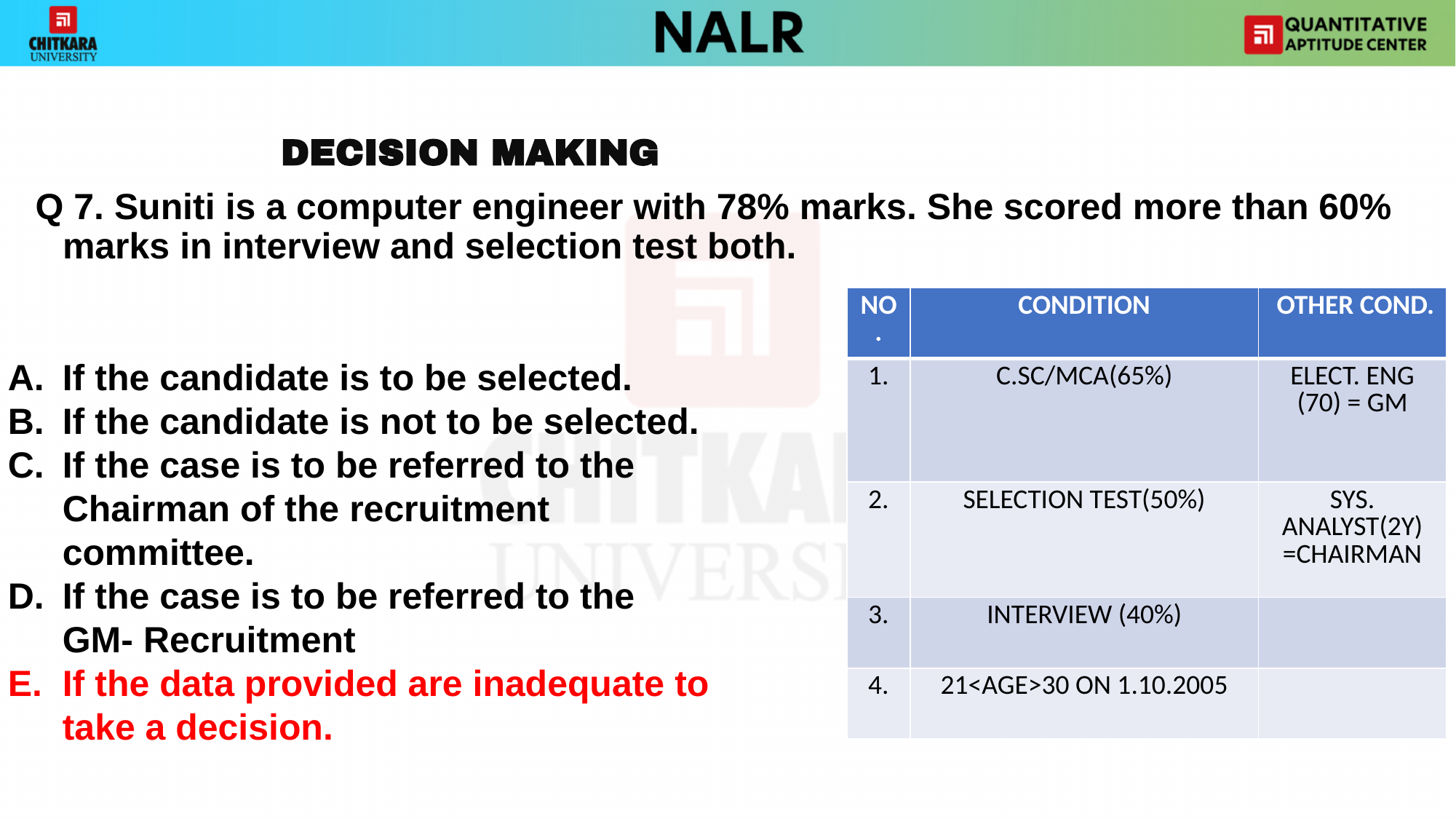

#
			DECISION MAKING
Q 7. Suniti is a computer engineer with 78% marks. She scored more than 60% marks in interview and selection test both.

| NO. | CONDITION | OTHER COND. |
| --- | --- | --- |
| 1. | C.SC/MCA(65%) | ELECT. ENG (70) = GM |
| 2. | SELECTION TEST(50%) | SYS. ANALYST(2Y) =CHAIRMAN |
| 3. | INTERVIEW (40%) |  |
| 4. | 21<AGE>30 ON 1.10.2005 |  |
If the candidate is to be selected.
If the candidate is not to be selected.
If the case is to be referred to the Chairman of the recruitment committee.
If the case is to be referred to the GM- Recruitment
If the data provided are inadequate to take a decision.